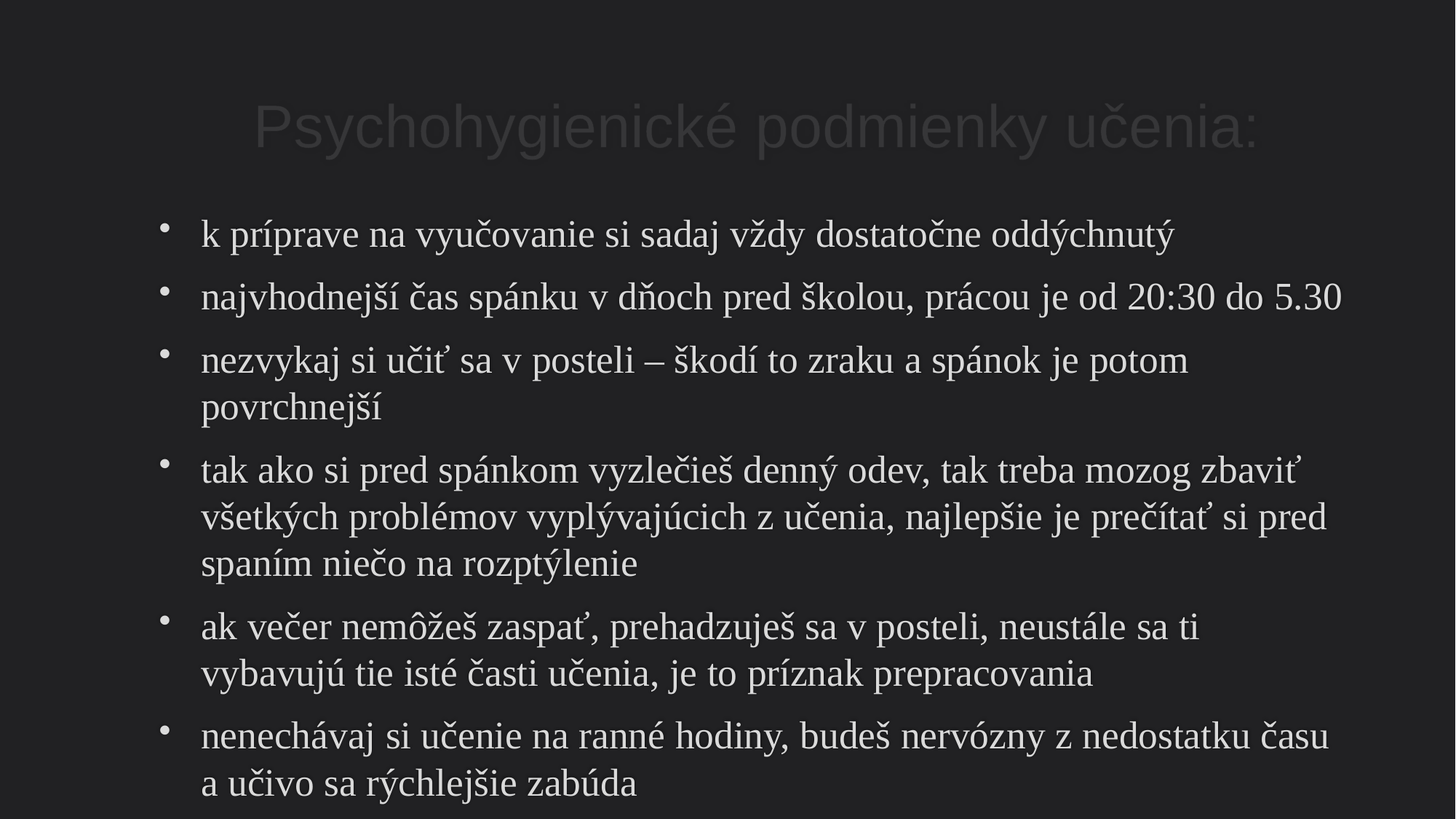

# Psychohygienické podmienky učenia:
k príprave na vyučovanie si sadaj vždy dostatočne oddýchnutý
najvhodnejší čas spánku v dňoch pred školou, prácou je od 20:30 do 5.30
nezvykaj si učiť sa v posteli – škodí to zraku a spánok je potom povrchnejší
tak ako si pred spánkom vyzlečieš denný odev, tak treba mozog zbaviť všetkých problémov vyplývajúcich z učenia, najlepšie je prečítať si pred spaním niečo na rozptýlenie
ak večer nemôžeš zaspať, prehadzuješ sa v posteli, neustále sa ti vybavujú tie isté časti učenia, je to príznak prepracovania
nenechávaj si učenie na ranné hodiny, budeš nervózny z nedostatku času a učivo sa rýchlejšie zabúda